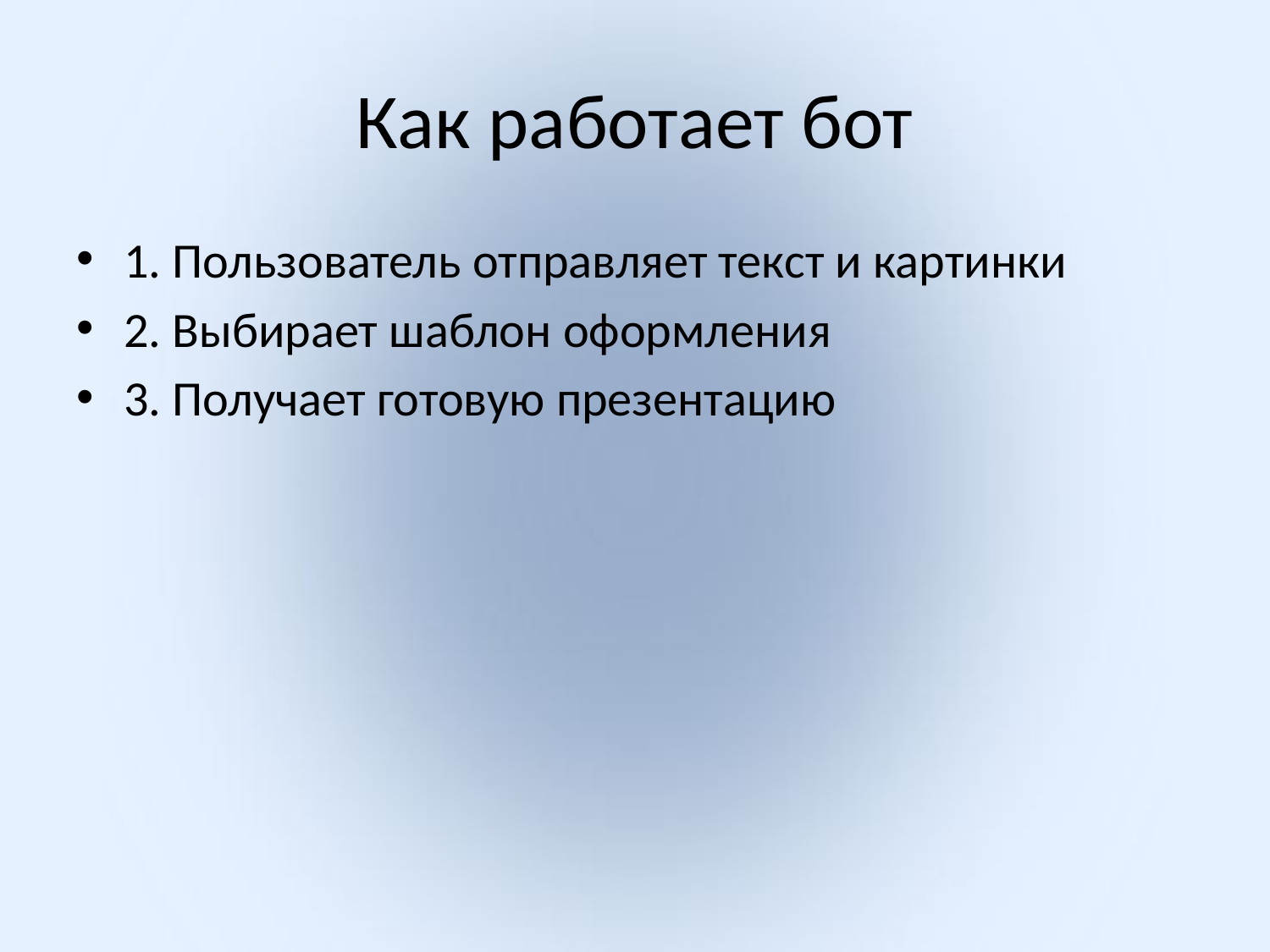

# Как работает бот
1. Пользователь отправляет текст и картинки
2. Выбирает шаблон оформления
3. Получает готовую презентацию